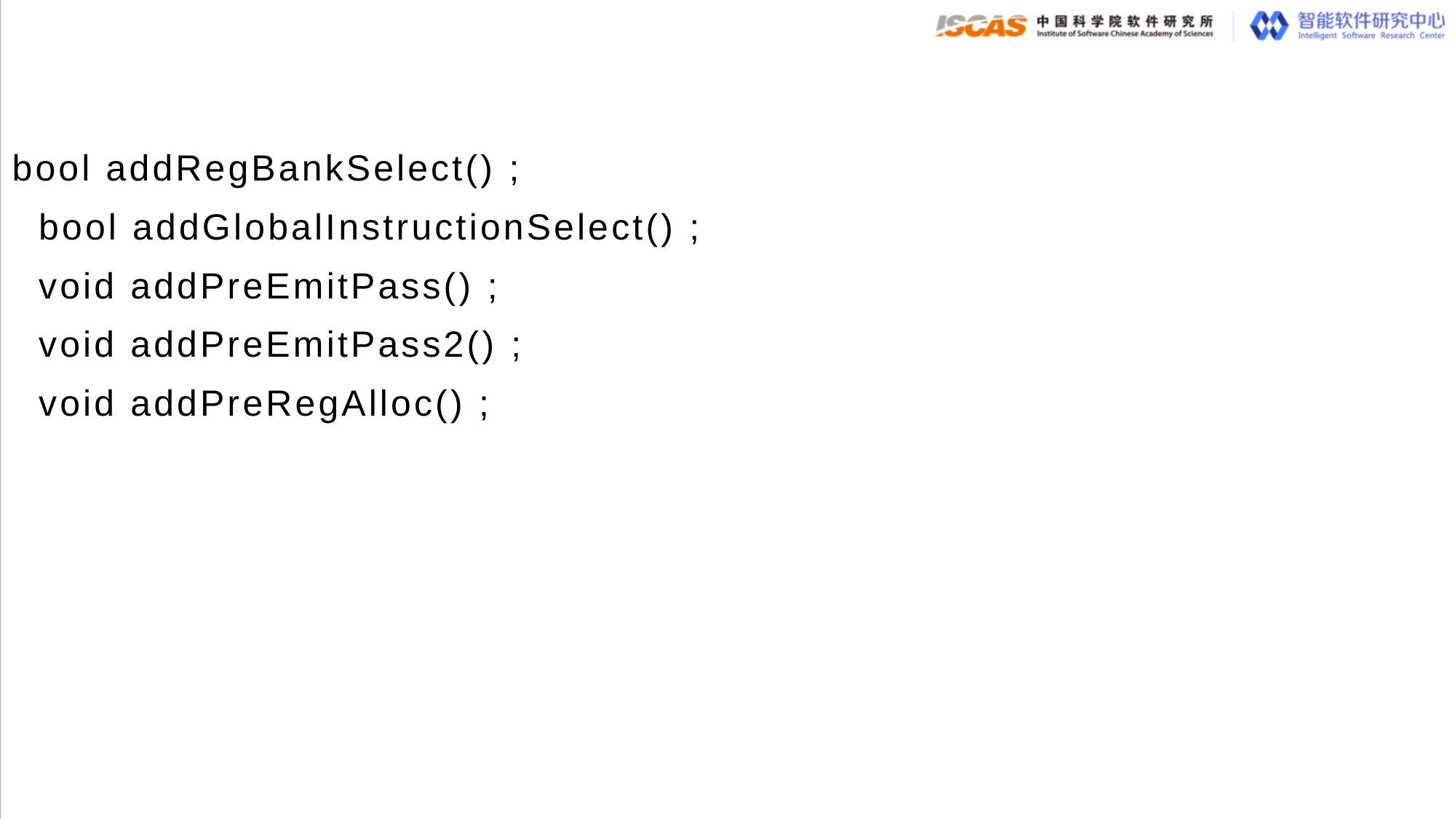

bool addRegBankSelect() ;
  bool addGlobalInstructionSelect() ;
  void addPreEmitPass() ;
  void addPreEmitPass2() ;
  void addPreRegAlloc() ;